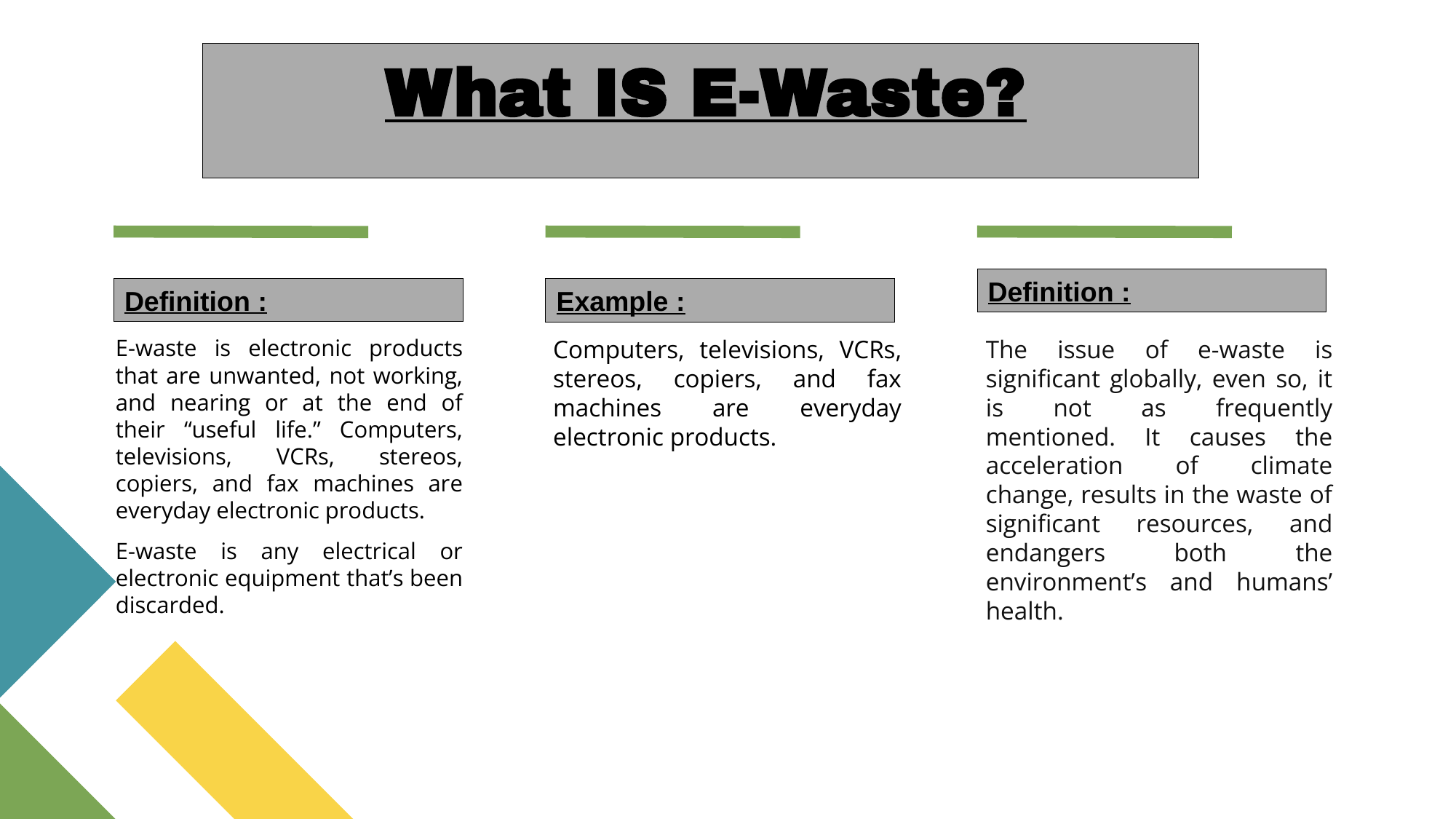

What IS E-Waste?

Definition :
Definition :
Example :
E-waste is electronic products that are unwanted, not working, and nearing or at the end of their “useful life.” Computers, televisions, VCRs, stereos, copiers, and fax machines are everyday electronic products.
E-waste is any electrical or electronic equipment that’s been discarded.

Computers, televisions, VCRs, stereos, copiers, and fax machines are everyday electronic products.
The issue of e-waste is significant globally, even so, it is not as frequently mentioned. It causes the acceleration of climate change, results in the waste of significant resources, and endangers both the environment’s and humans’ health.